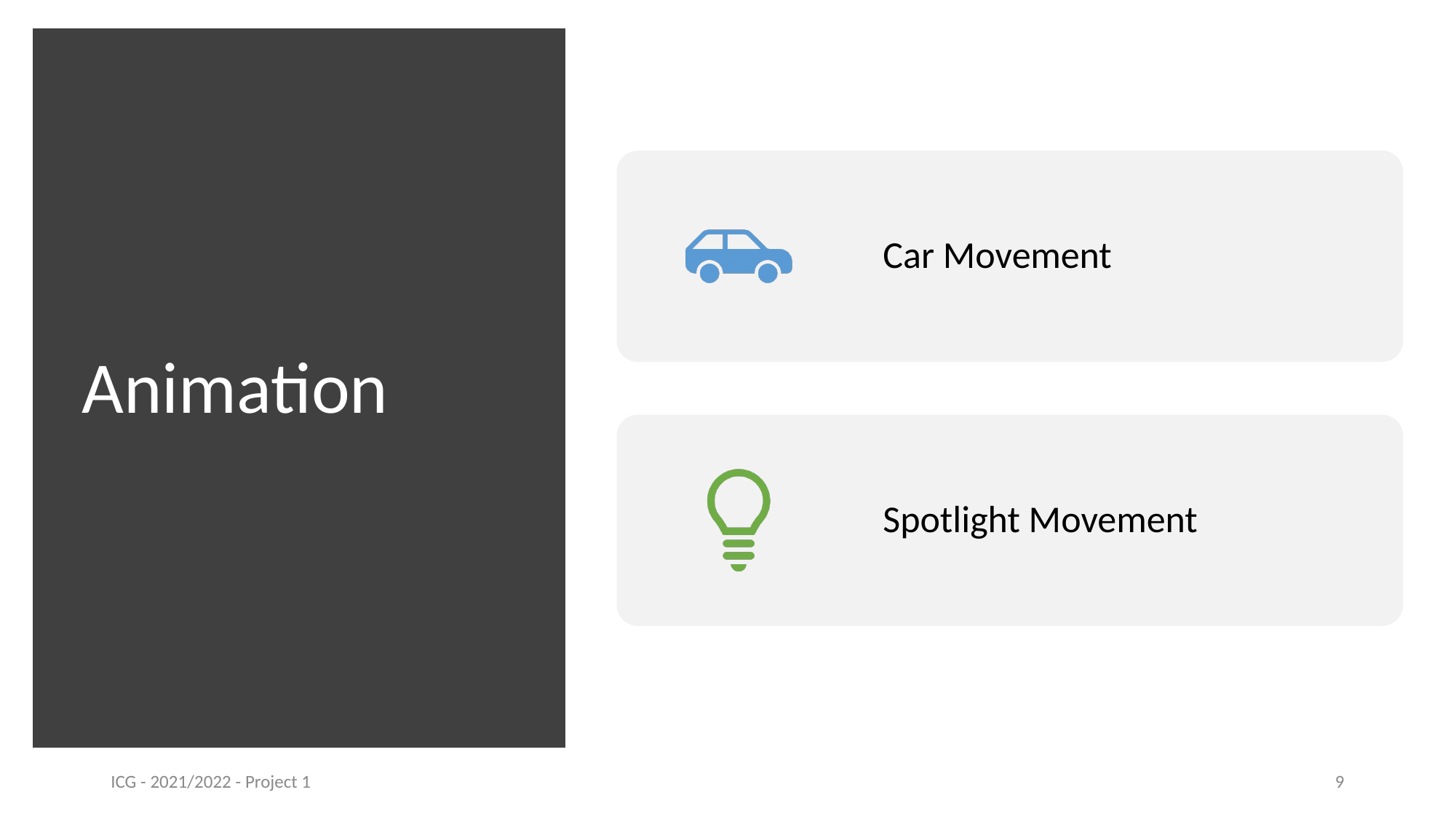

Car Movement
Spotlight Movement
# Animation
ICG - 2021/2022 - Project 1
9